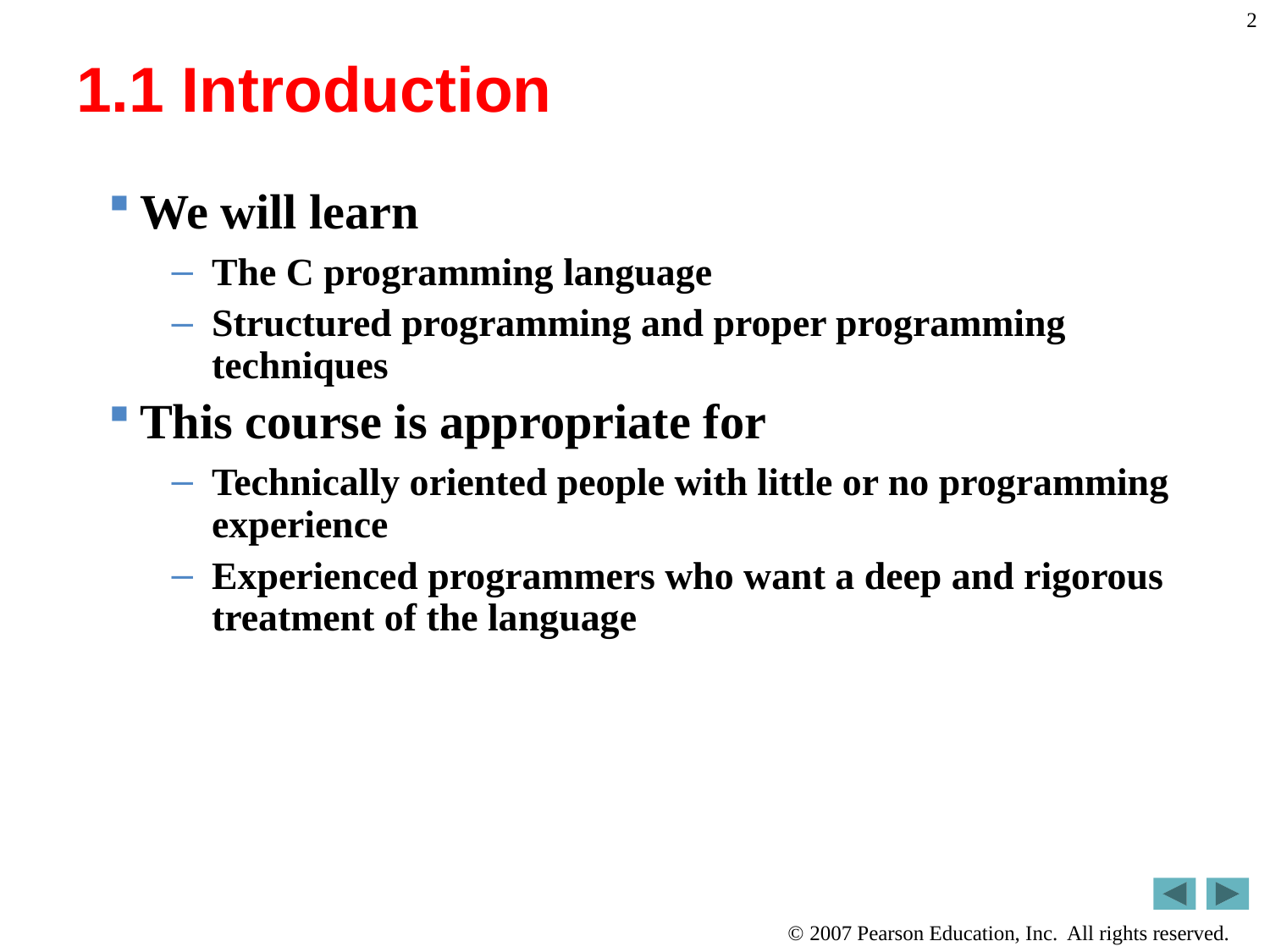

2
# 1.1 Introduction
We will learn
The C programming language
Structured programming and proper programming techniques
This course is appropriate for
Technically oriented people with little or no programming experience
Experienced programmers who want a deep and rigorous treatment of the language